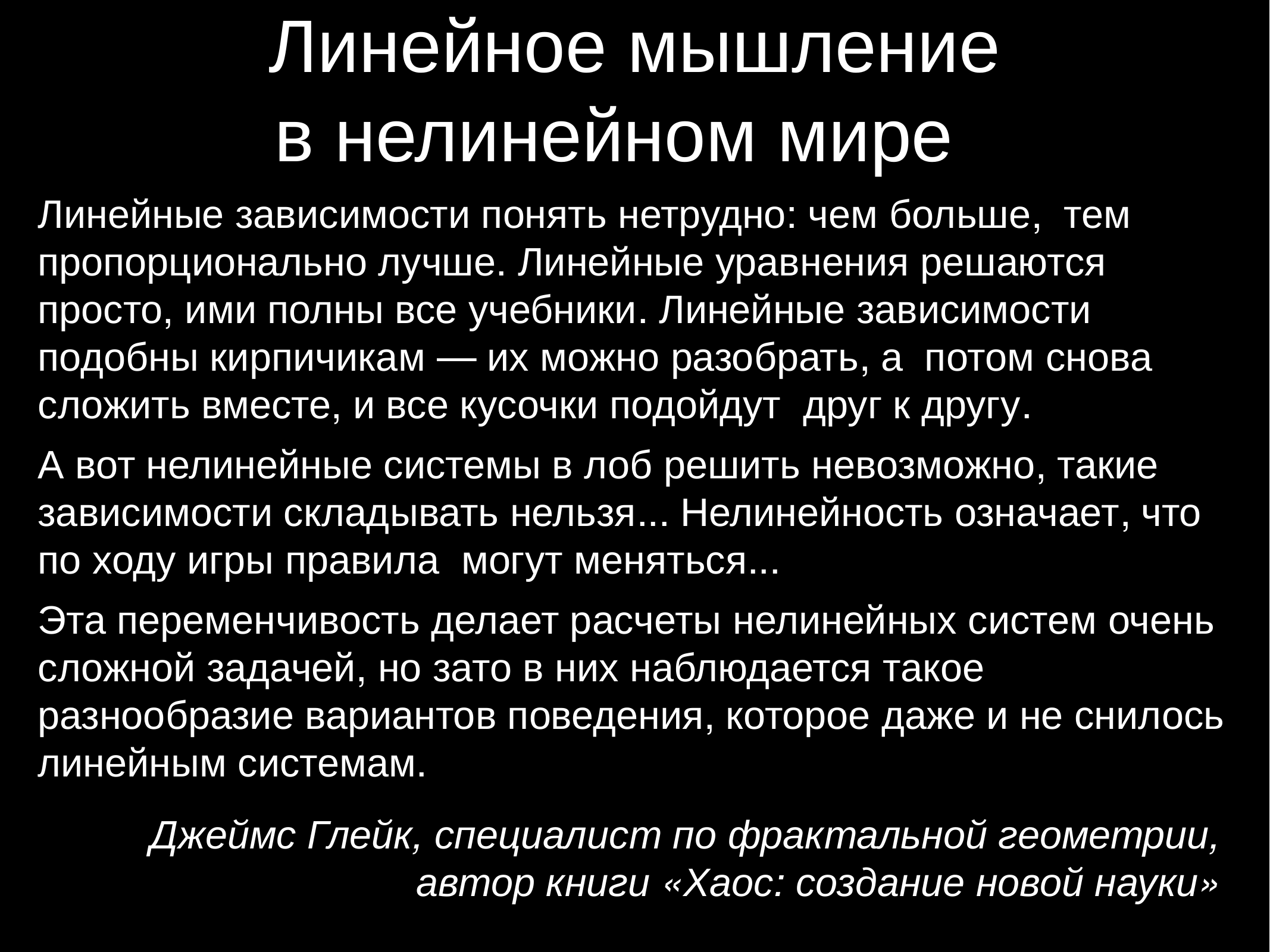

Линейное мышление в нелинейном мире
Линейные зависимости понять нетрудно: чем больше,  тем пропорционально лучше. Линейные уравнения решаются просто, ими полны все учебники. Линейные зависимости подобны кирпичикам — их можно разобрать, а  потом снова сложить вместе, и все кусочки подойдут  друг к другу.
А вот нелинейные системы в лоб решить невозможно, такие зависимости складывать нельзя... Нелинейность означает, что по ходу игры правила  могут меняться...
Эта переменчивость делает расчеты нелинейных систем очень сложной задачей, но зато в них наблюдается такое разнообразие вариантов поведения, которое даже и не снилось линейным системам.
Джеймс Глейк, специалист по фрактальной геометрии,
автор книги «Хаос: создание новой науки»
2